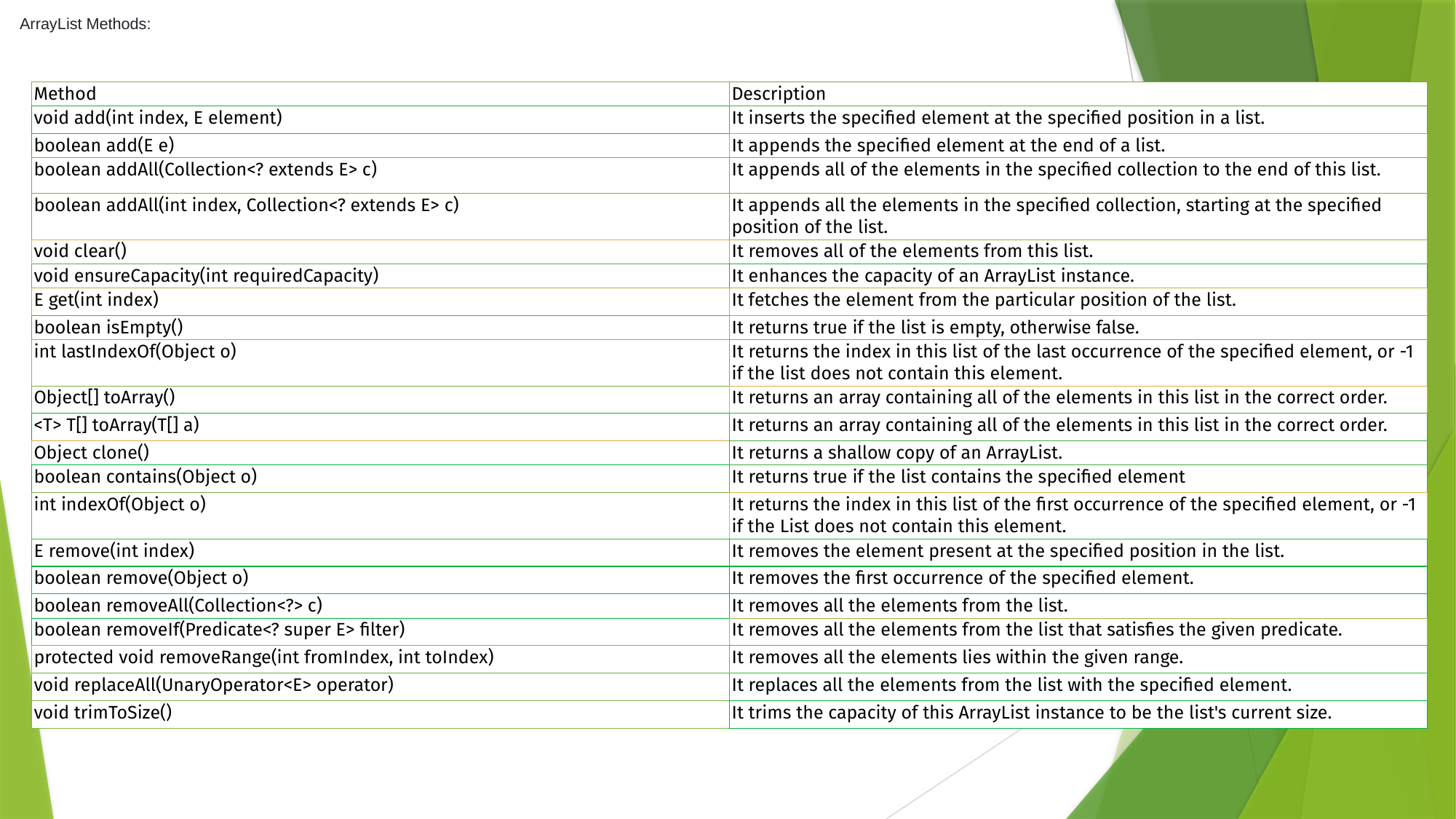

# ArrayList Methods:

| Method | Description |
| --- | --- |
| void add(int index, E element) | It inserts the specified element at the specified position in a list. |
| boolean add(E e) | It appends the specified element at the end of a list. |
| boolean addAll(Collection<? extends E> c) | It appends all of the elements in the specified collection to the end of this list. |
| boolean addAll(int index, Collection<? extends E> c) | It appends all the elements in the specified collection, starting at the specified position of the list. |
| void clear() | It removes all of the elements from this list. |
| void ensureCapacity(int requiredCapacity) | It enhances the capacity of an ArrayList instance. |
| E get(int index) | It fetches the element from the particular position of the list. |
| boolean isEmpty() | It returns true if the list is empty, otherwise false. |
| int lastIndexOf(Object o) | It returns the index in this list of the last occurrence of the specified element, or -1 if the list does not contain this element. |
| Object[] toArray() | It returns an array containing all of the elements in this list in the correct order. |
| <T> T[] toArray(T[] a) | It returns an array containing all of the elements in this list in the correct order. |
| Object clone() | It returns a shallow copy of an ArrayList. |
| boolean contains(Object o) | It returns true if the list contains the specified element |
| int indexOf(Object o) | It returns the index in this list of the first occurrence of the specified element, or -1 if the List does not contain this element. |
| E remove(int index) | It removes the element present at the specified position in the list. |
| boolean remove(Object o) | It removes the first occurrence of the specified element. |
| boolean removeAll(Collection<?> c) | It removes all the elements from the list. |
| boolean removeIf(Predicate<? super E> filter) | It removes all the elements from the list that satisfies the given predicate. |
| protected void removeRange(int fromIndex, int toIndex) | It removes all the elements lies within the given range. |
| void replaceAll(UnaryOperator<E> operator) | It replaces all the elements from the list with the specified element. |
| void trimToSize() | It trims the capacity of this ArrayList instance to be the list's current size. |